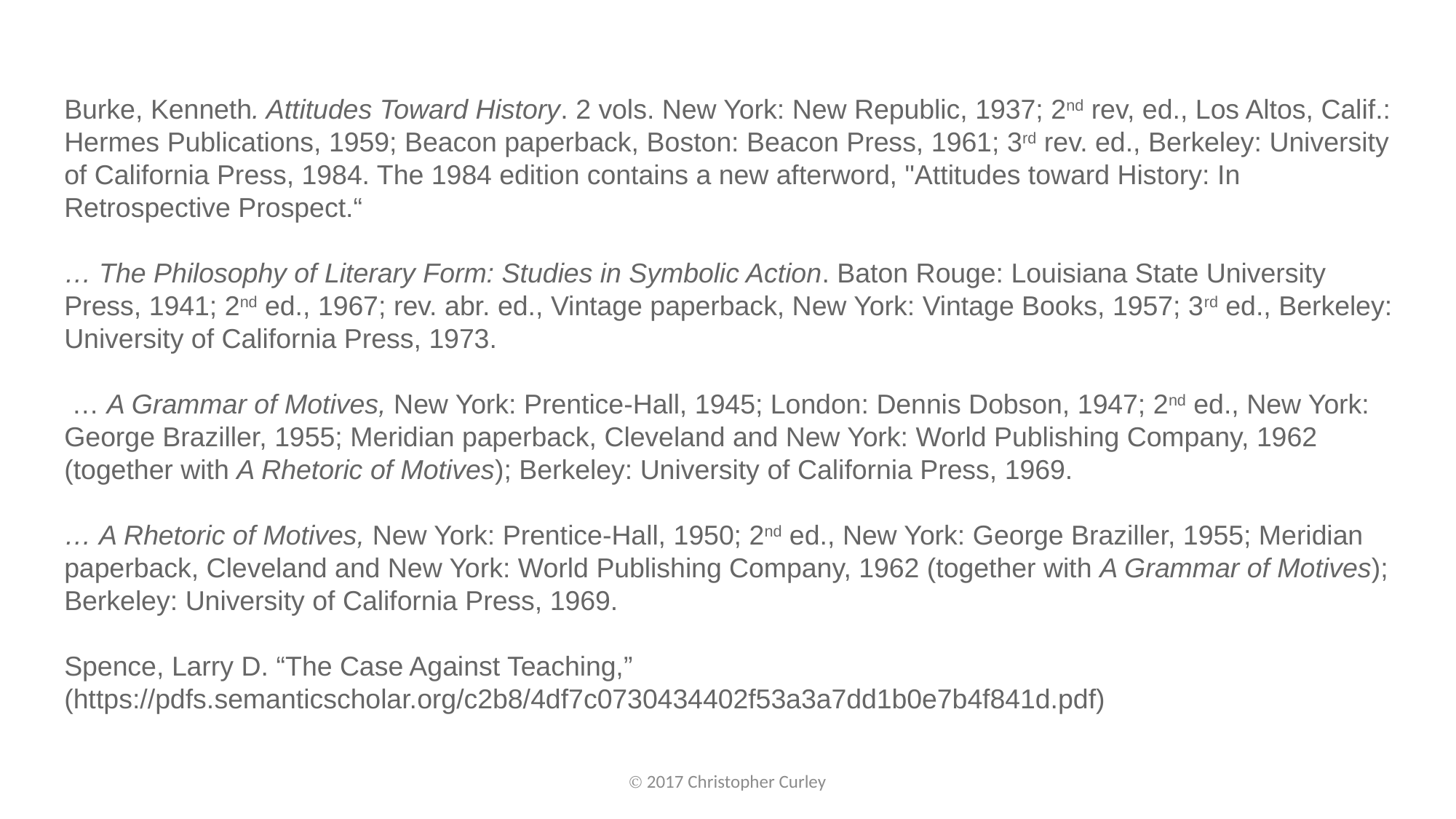

Burke, Kenneth. Attitudes Toward History. 2 vols. New York: New Republic, 1937; 2nd rev, ed., Los Altos, Calif.: Hermes Publications, 1959; Beacon paperback, Boston: Beacon Press, 1961; 3rd rev. ed., Berkeley: University of California Press, 1984. The 1984 edition contains a new afterword, "Attitudes toward History: In Retrospective Prospect.“
… The Philosophy of Literary Form: Studies in Symbolic Action. Baton Rouge: Louisiana State University Press, 1941; 2nd ed., 1967; rev. abr. ed., Vintage paperback, New York: Vintage Books, 1957; 3rd ed., Berkeley: University of California Press, 1973.
 … A Grammar of Motives, New York: Prentice-Hall, 1945; London: Dennis Dobson, 1947; 2nd ed., New York: George Braziller, 1955; Meridian paperback, Cleveland and New York: World Publishing Company, 1962 (together with A Rhetoric of Motives); Berkeley: University of California Press, 1969.

… A Rhetoric of Motives, New York: Prentice-Hall, 1950; 2nd ed., New York: George Braziller, 1955; Meridian paperback, Cleveland and New York: World Publishing Company, 1962 (together with A Grammar of Motives); Berkeley: University of California Press, 1969.

Spence, Larry D. “The Case Against Teaching,” (https://pdfs.semanticscholar.org/c2b8/4df7c0730434402f53a3a7dd1b0e7b4f841d.pdf)
Ⓒ 2017 Christopher Curley